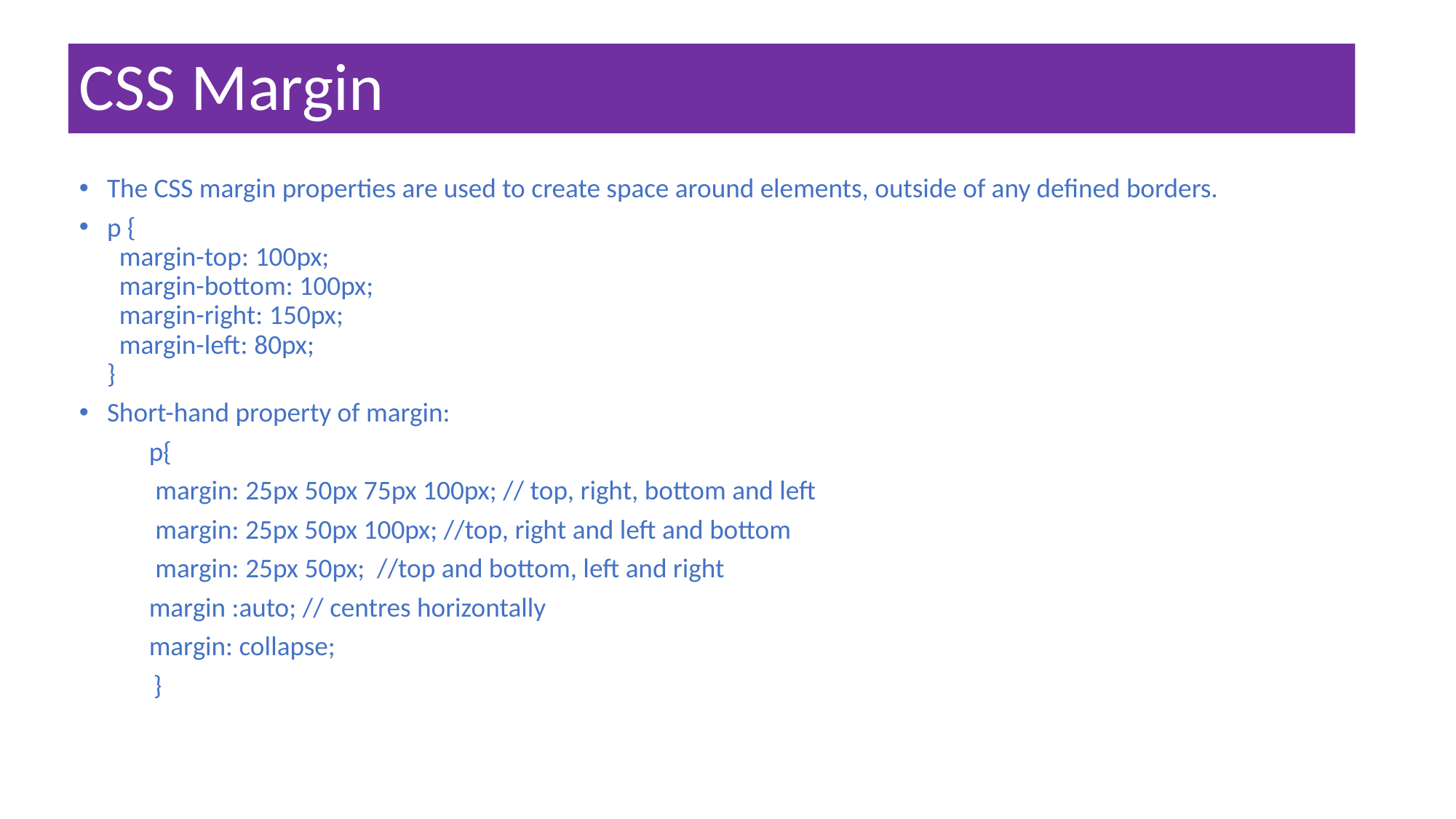

# CSS Margin
The CSS margin properties are used to create space around elements, outside of any defined borders.
p {
  margin-top: 100px;
  margin-bottom: 100px;
  margin-right: 150px;
  margin-left: 80px;
}
Short-hand property of margin:
	p{
		 margin: 25px 50px 75px 100px; // top, right, bottom and left
		 margin: 25px 50px 100px; //top, right and left and bottom
		 margin: 25px 50px;  //top and bottom, left and right
		margin :auto; // centres horizontally
		margin: collapse;
            }